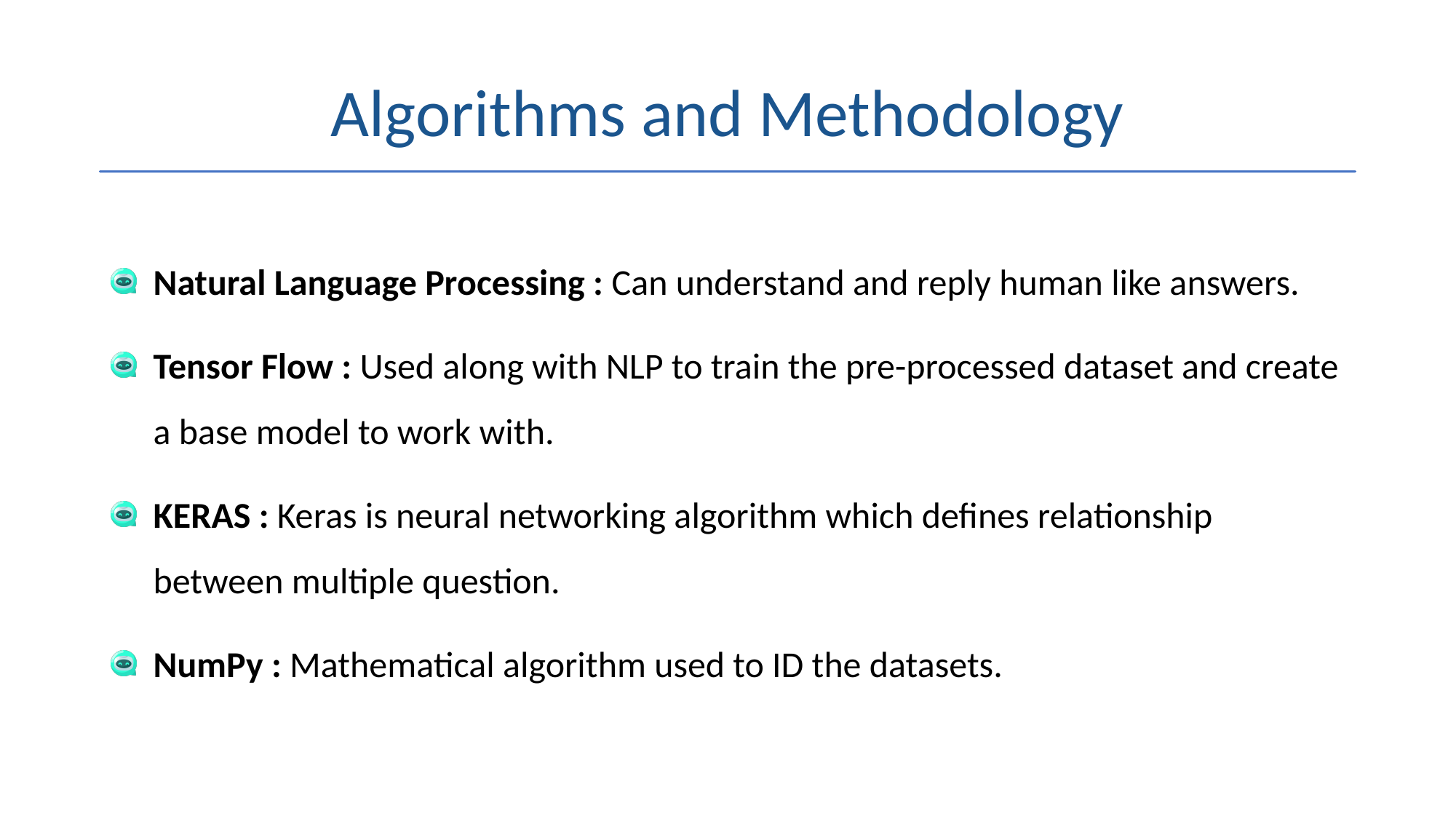

# Algorithms and Methodology
Natural Language Processing : Can understand and reply human like answers.
Tensor Flow : Used along with NLP to train the pre-processed dataset and create a base model to work with.
KERAS : Keras is neural networking algorithm which defines relationship between multiple question.
NumPy : Mathematical algorithm used to ID the datasets.